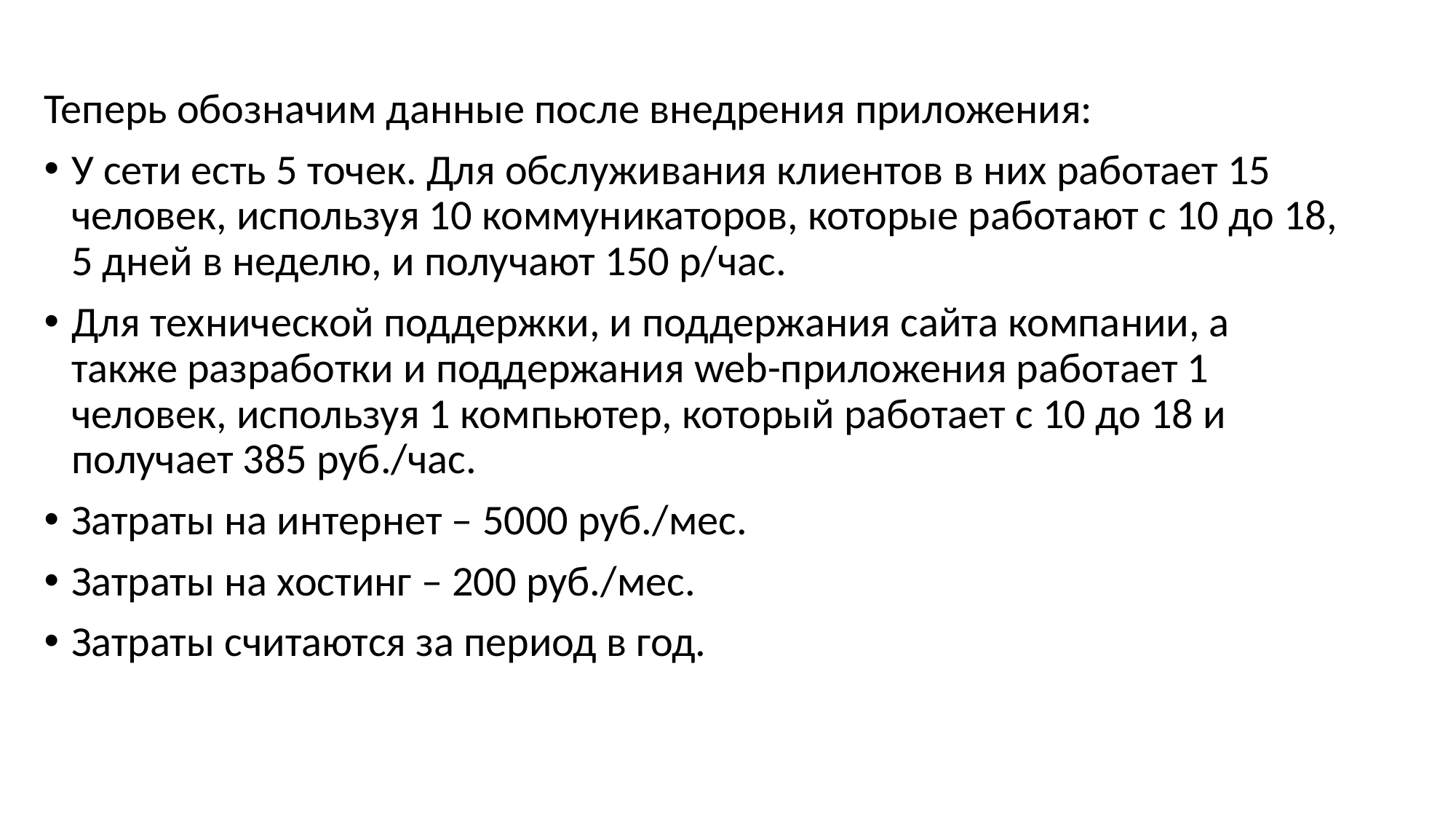

#
Теперь обозначим данные после внедрения приложения:
У сети есть 5 точек. Для обслуживания клиентов в них работает 15 человек, используя 10 коммуникаторов, которые работают с 10 до 18, 5 дней в неделю, и получают 150 р/час.
Для технической поддержки, и поддержания сайта компании, а также разработки и поддержания web-приложения работает 1 человек, используя 1 компьютер, который работает с 10 до 18 и получает 385 руб./час.
Затраты на интернет – 5000 руб./мес.
Затраты на хостинг – 200 руб./мес.
Затраты считаются за период в год.